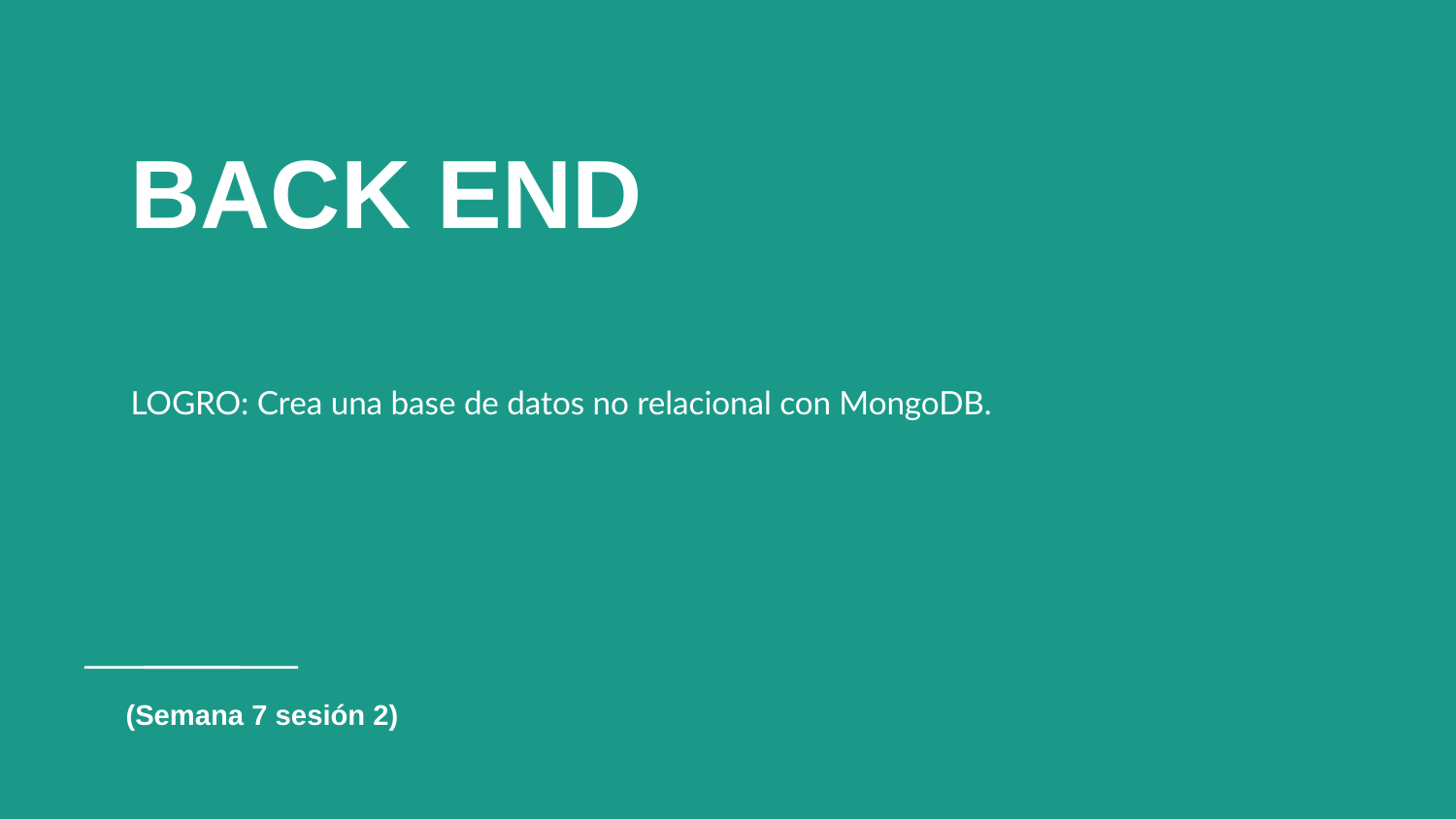

# BACK END
LOGRO: Crea una base de datos no relacional con MongoDB.

(Semana 7 sesión 2)